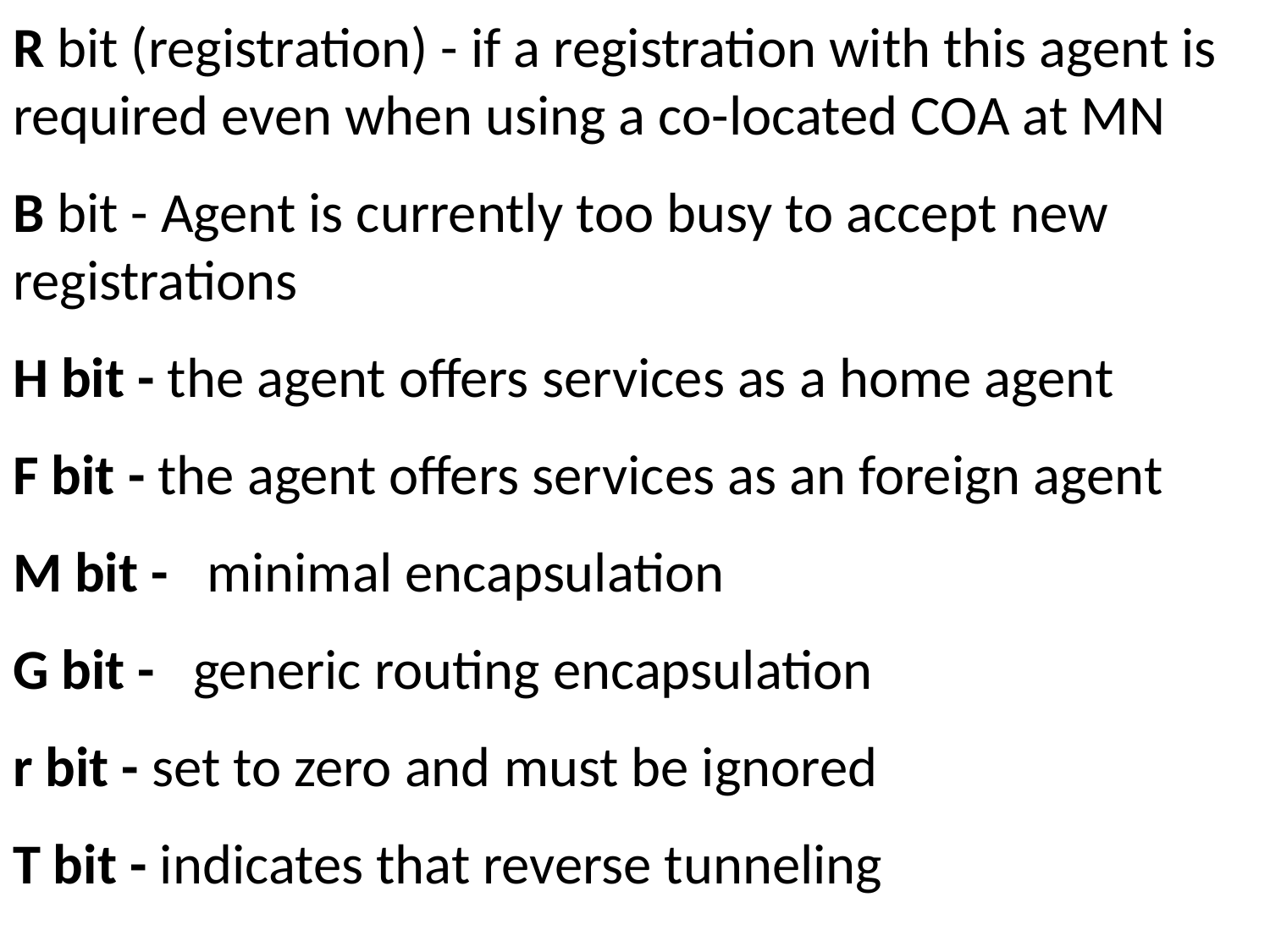

R bit (registration) - if a registration with this agent is required even when using a co-located COA at MN

B bit - Agent is currently too busy to accept new registrations

H bit - the agent offers services as a home agent

F bit - the agent offers services as an foreign agent

M bit -   minimal encapsulation

G bit -   generic routing encapsulation

r bit - set to zero and must be ignored

T bit - indicates that reverse tunneling